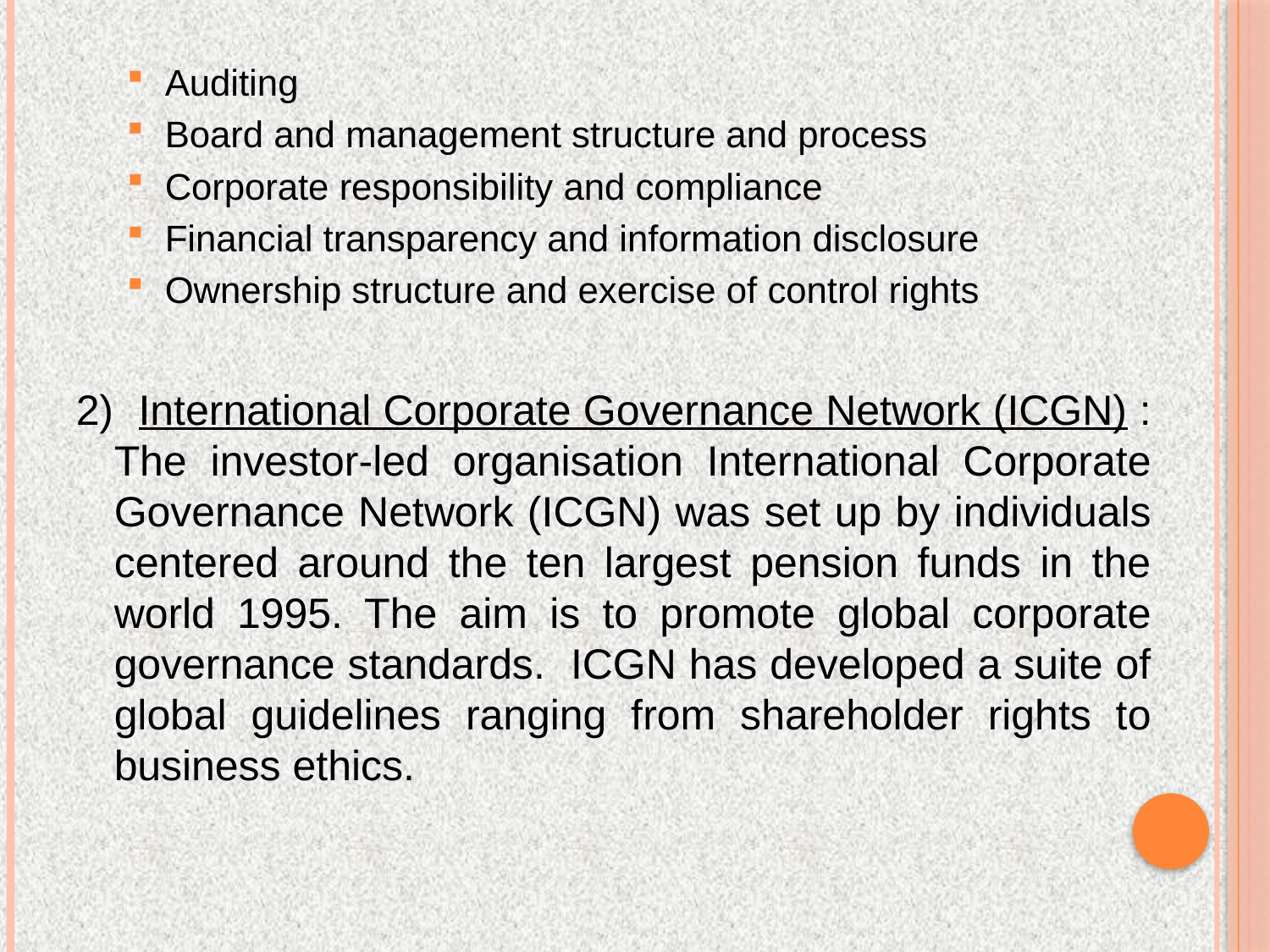

Auditing
Board and management structure and process
Corporate responsibility and compliance
Financial transparency and information disclosure
Ownership structure and exercise of control rights

2)	  International Corporate Governance Network (ICGN) : The investor-led organisation International Corporate Governance Network (ICGN) was set up by individuals centered around the ten largest pension funds in the world 1995. The aim is to promote global corporate governance standards.  ICGN has developed a suite of global guidelines ranging from shareholder rights to business ethics.